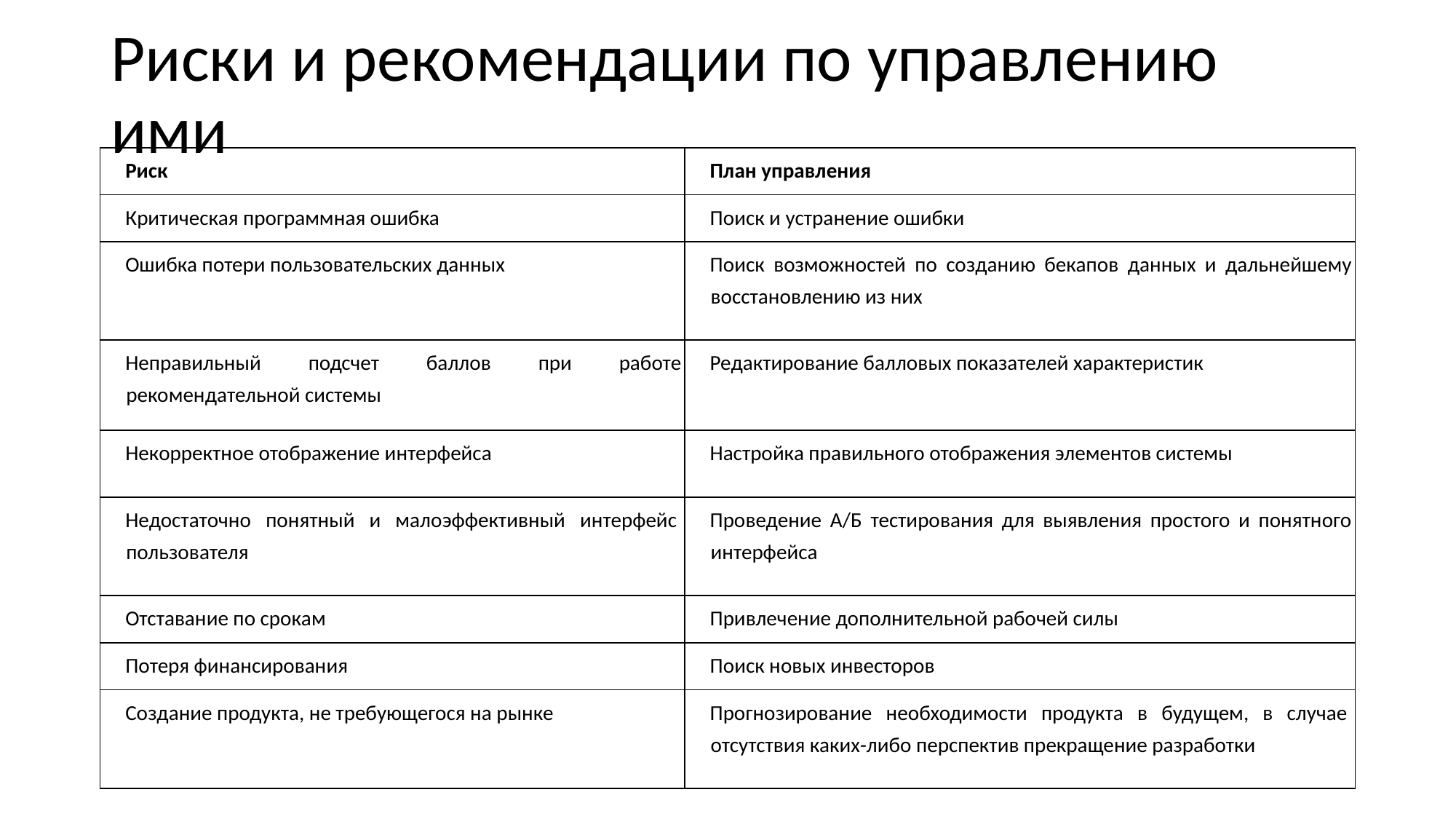

# Риски и рекомендации по управлению ими
| Риск | План управления |
| --- | --- |
| Критическая программная ошибка | Поиск и устранение ошибки |
| Ошибка потери пользовательских данных | Поиск возможностей по созданию бекапов данных и дальнейшему восстановлению из них |
| Неправильный подсчет баллов при работе рекомендательной системы | Редактирование балловых показателей характеристик |
| Некорректное отображение интерфейса | Настройка правильного отображения элементов системы |
| Недостаточно понятный и малоэффективный интерфейс пользователя | Проведение А/Б тестирования для выявления простого и понятного интерфейса |
| Отставание по срокам | Привлечение дополнительной рабочей силы |
| Потеря финансирования | Поиск новых инвесторов |
| Создание продукта, не требующегося на рынке | Прогнозирование необходимости продукта в будущем, в случае отсутствия каких-либо перспектив прекращение разработки |